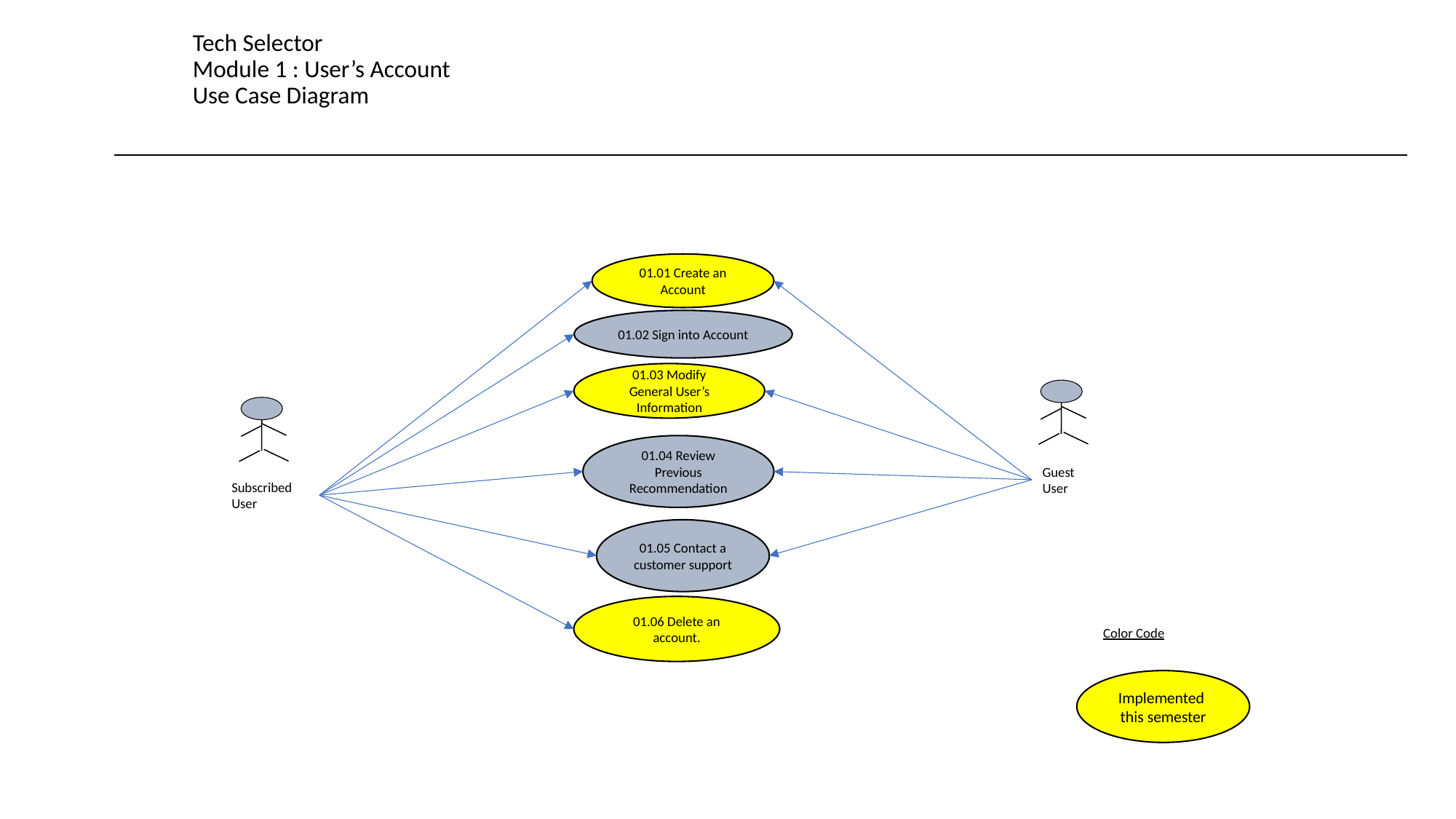

Tech Selector
Module 1 : User’s Account
Use Case Diagram
01.01 Create an Account
01.02 Sign into Account
01.03 Modify General User’s Information

Guest User

Subscribed User
01.04 Review Previous Recommendation
01.05 Contact a customer support
01.06 Delete an account.
Color Code
Implemented  this semester